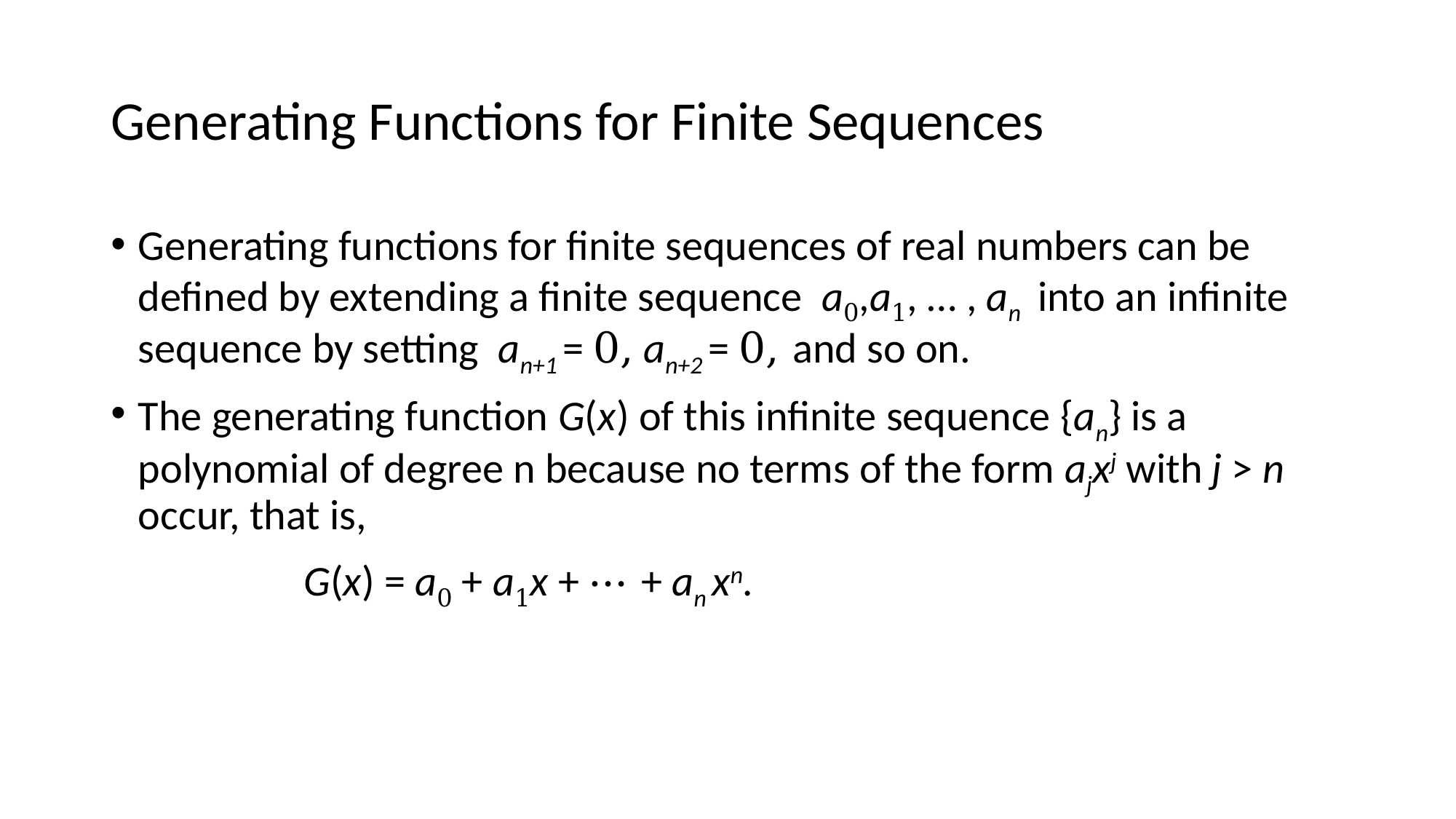

# Generating Functions for Finite Sequences
Generating functions for finite sequences of real numbers can be defined by extending a finite sequence  a0,a1, … , an   into an infinite sequence by setting  an+1 = 0, an+2 = 0, and so on.
The generating function G(x) of this infinite sequence {an} is a polynomial of degree n because no terms of the form ajxj with j > n occur, that is,
                    G(x) = a0 + a1x + ⋯ + an xn.